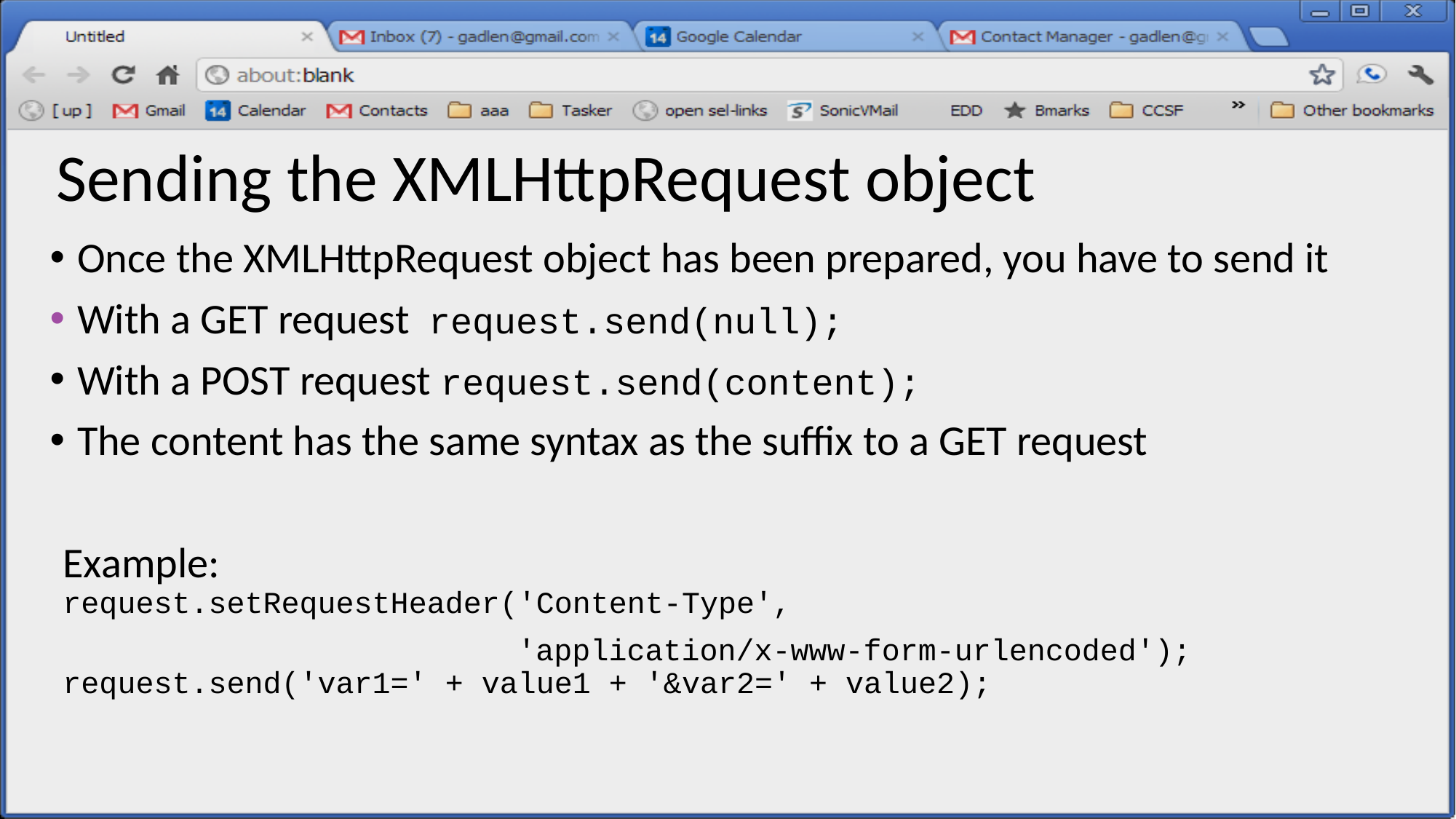

# Sending the XMLHttpRequest object
Once the XMLHttpRequest object has been prepared, you have to send it
With a GET request  request.send(null);
With a POST request request.send(content);
The content has the same syntax as the suffix to a GET request

Example:
request.setRequestHeader('Content-Type',
                         'application/x-www-form-urlencoded');
request.send('var1=' + value1 + '&var2=' + value2);